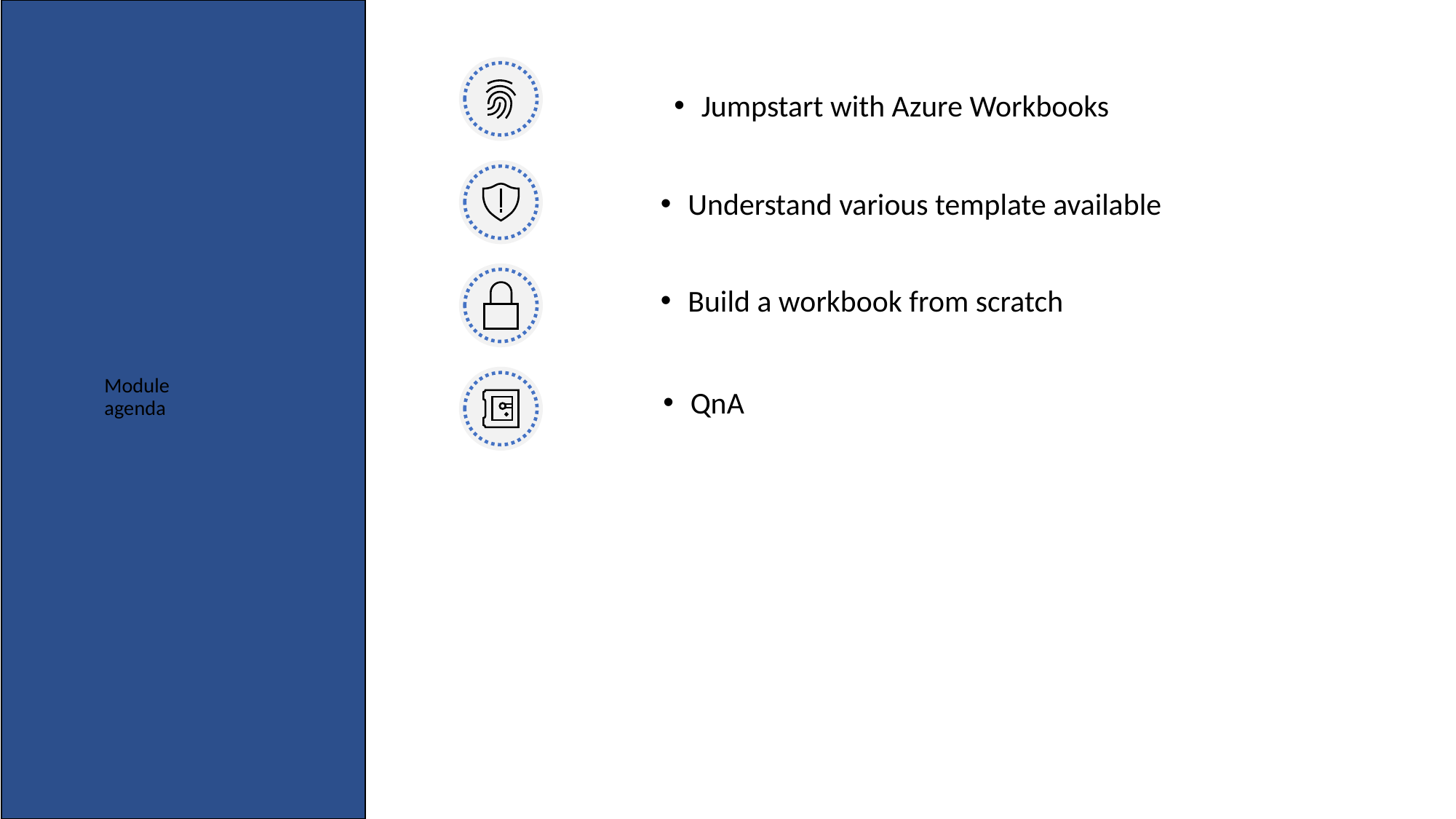

Jumpstart with Azure Workbooks

Understand various template available

Build a workbook from scratch
QnA

# Module agenda